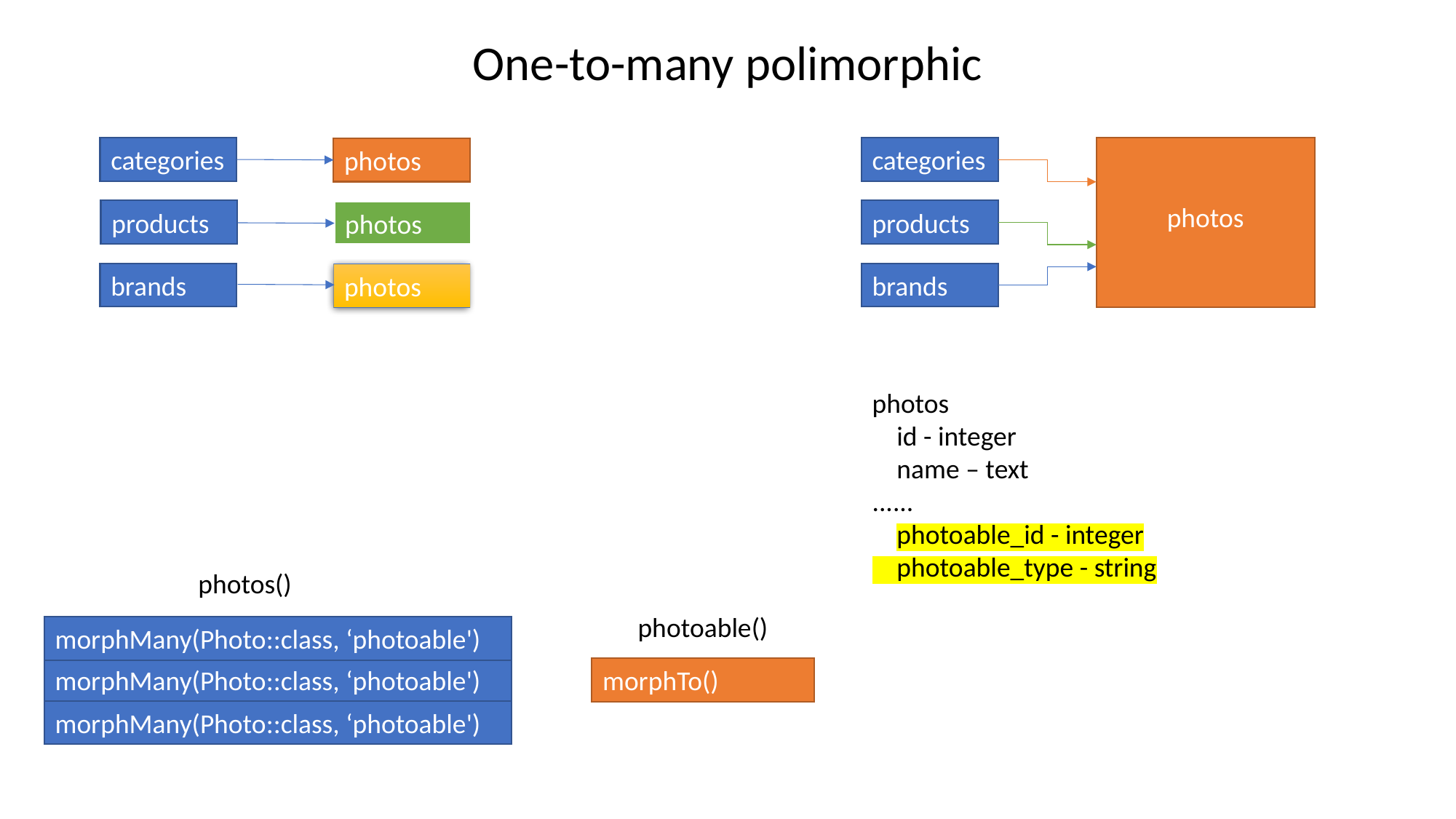

# One-to-many polimorphic

categories
photos
products
brands
categories
photos
photos
photos
products
brands
photos
    id - integer
    name – text
......
    photoable_id - integer
    photoable_type - string
photos()
photoable()
morphMany(Photo::class, ‘photoable')
morphMany(Photo::class, ‘photoable')
morphMany(Photo::class, ‘photoable')
morphTo()